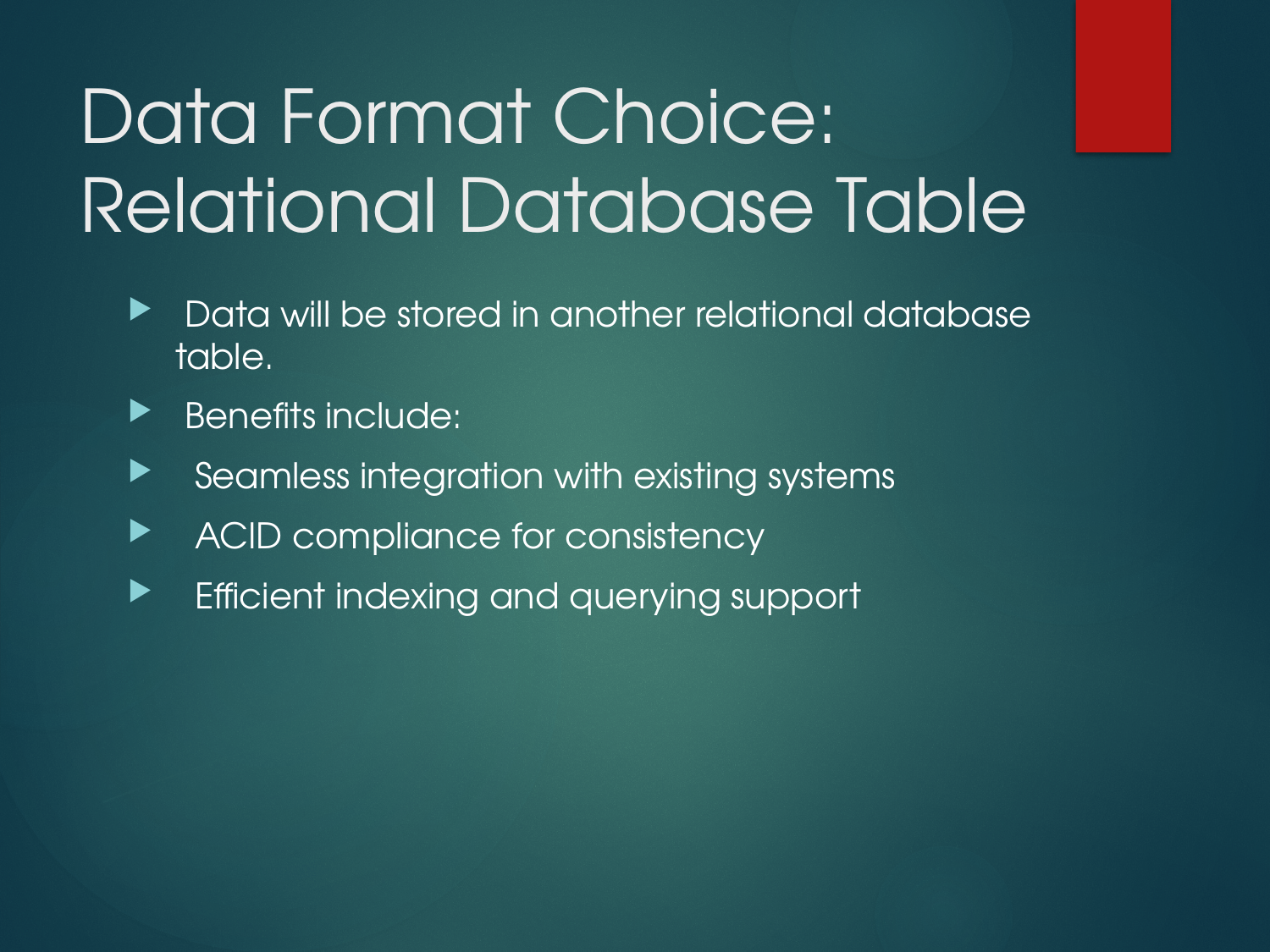

# Data Format Choice: Relational Database Table
 Data will be stored in another relational database table.
 Benefits include:
  Seamless integration with existing systems
  ACID compliance for consistency
  Efficient indexing and querying support